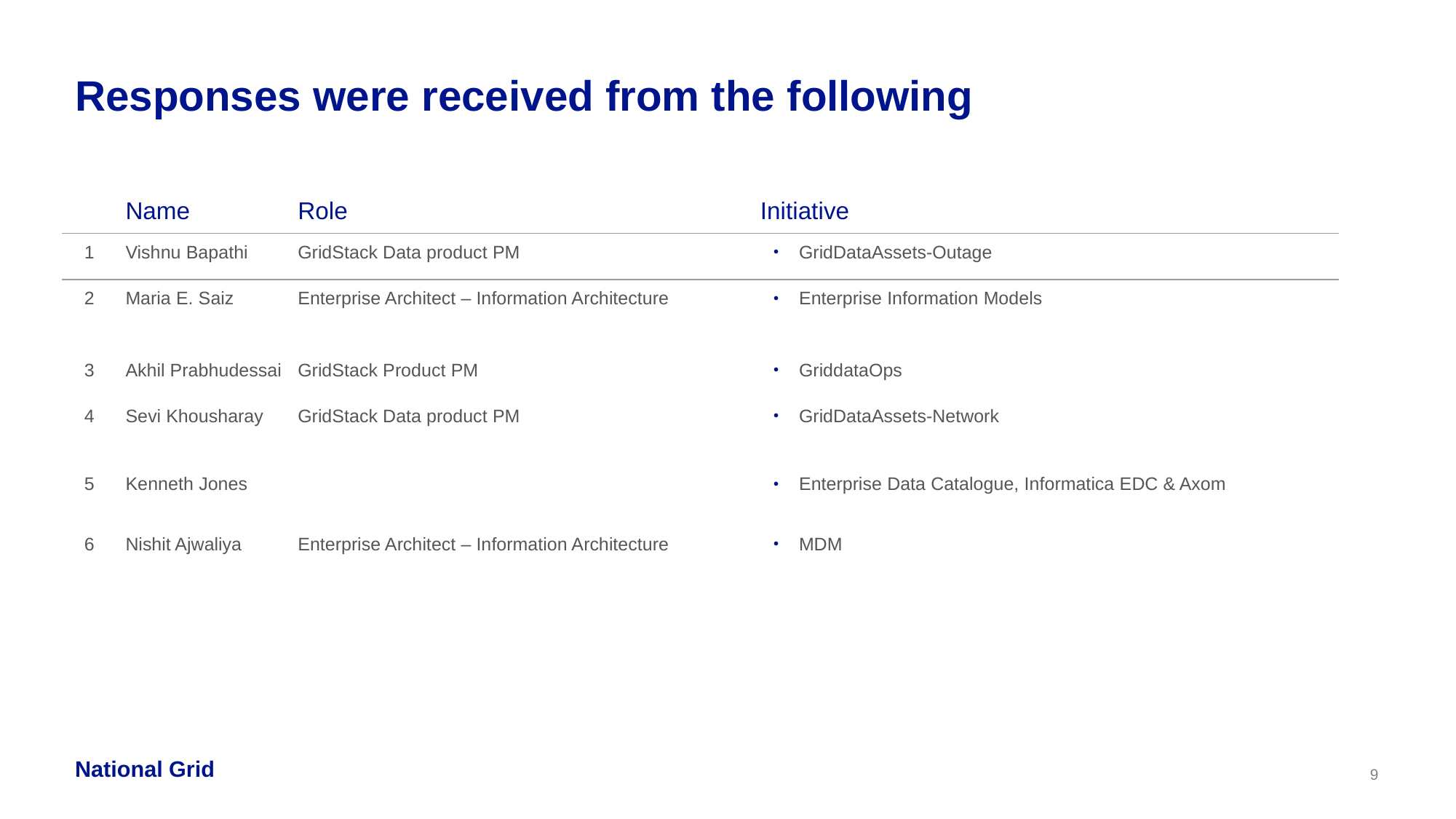

# Responses were received from the following
|  | Name | Role | Initiative |
| --- | --- | --- | --- |
| 1 | Vishnu Bapathi | GridStack Data product PM | GridDataAssets-Outage |
| 2 | Maria E. Saiz | Enterprise Architect – Information Architecture | Enterprise Information Models |
| 3 | Akhil Prabhudessai | GridStack Product PM | GriddataOps |
| 4 | Sevi Khousharay | GridStack Data product PM | GridDataAssets-Network |
| 5 | Kenneth Jones |  | Enterprise Data Catalogue, Informatica EDC & Axom |
| 6 | Nishit Ajwaliya | Enterprise Architect – Information Architecture | MDM |